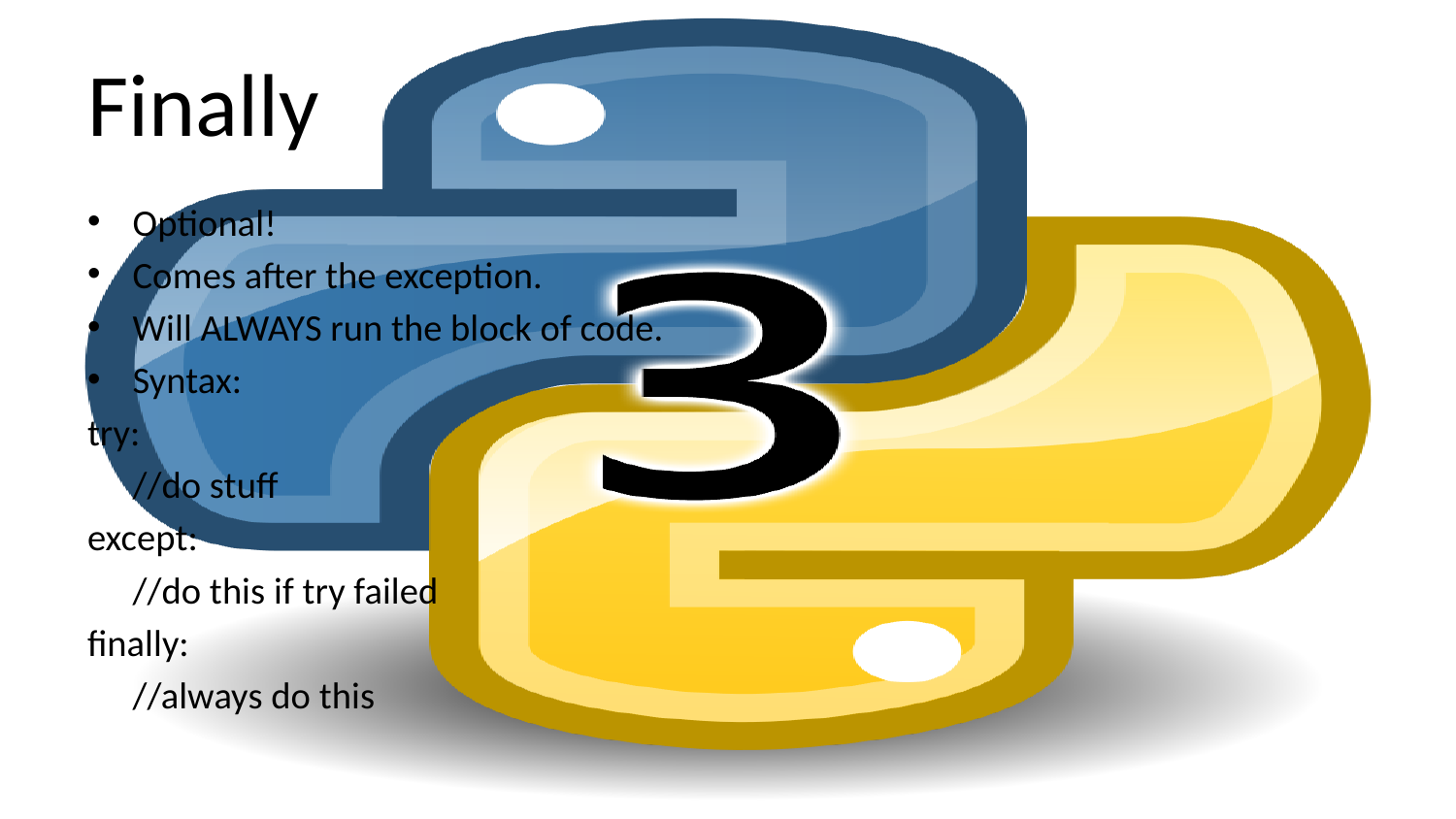

# Finally
Optional!
Comes after the exception.
Will ALWAYS run the block of code.
Syntax:
try:
	//do stuff
except:
	//do this if try failed
finally:
	//always do this